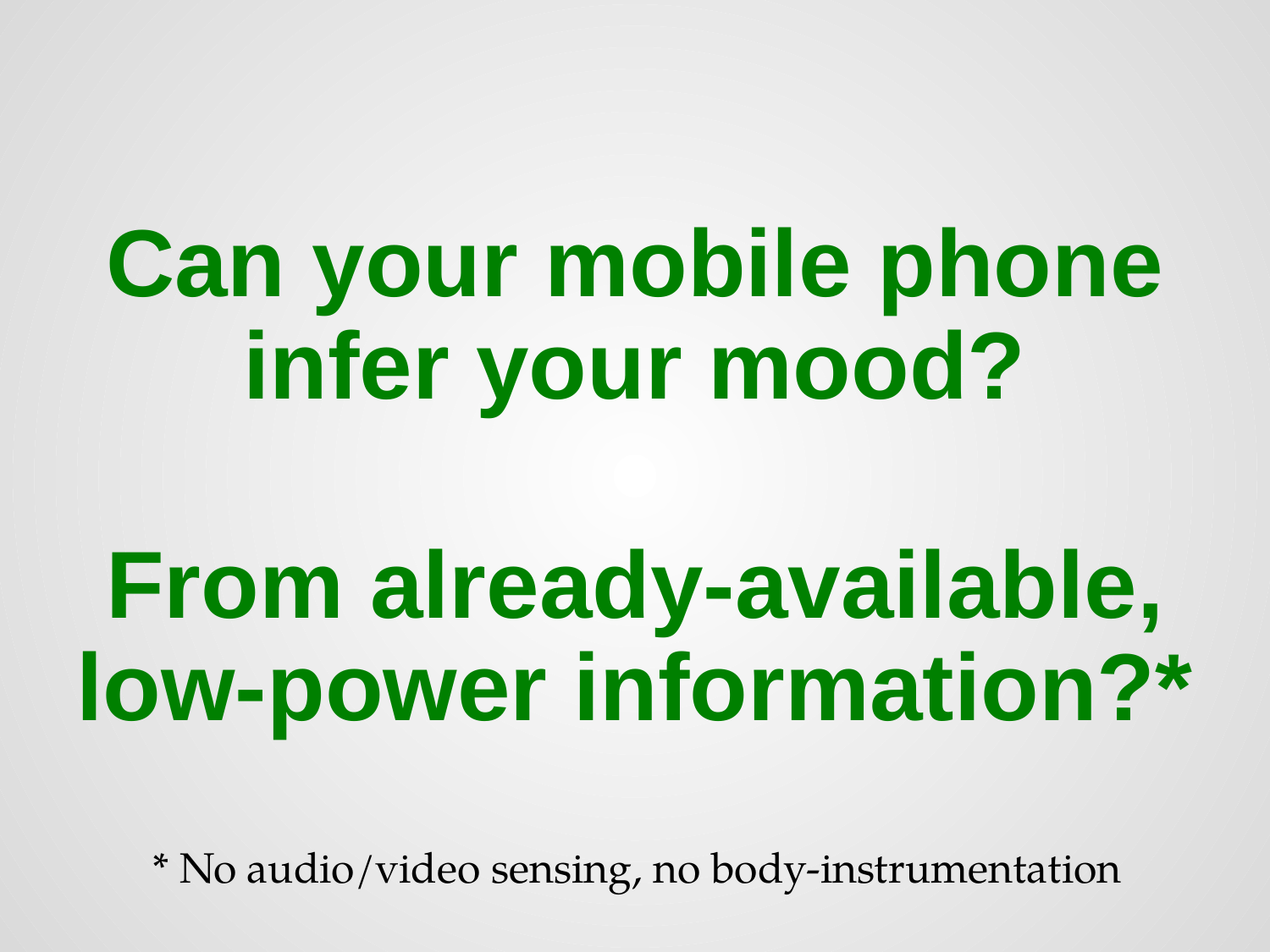

# Can your mobile phone infer your mood?
From already-available, low-power information?*
* No audio/video sensing, no body-instrumentation